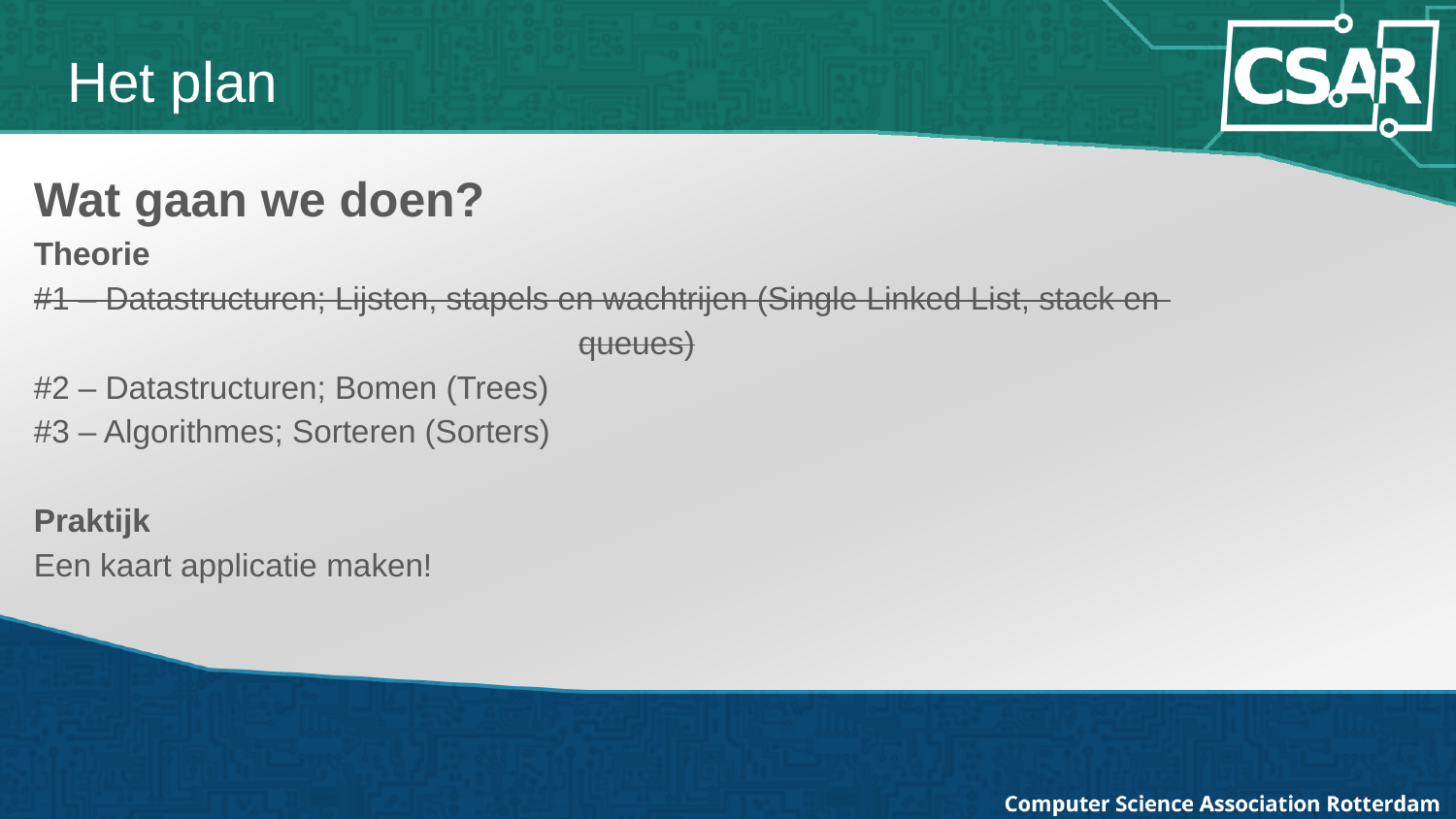

# Het plan
Wat gaan we doen?
Theorie
#1 – Datastructuren; Lijsten, stapels en wachtrijen (Single Linked List, stack en 					            queues)
#2 – Datastructuren; Bomen (Trees)
#3 – Algorithmes; Sorteren (Sorters)

Praktijk
Een kaart applicatie maken!